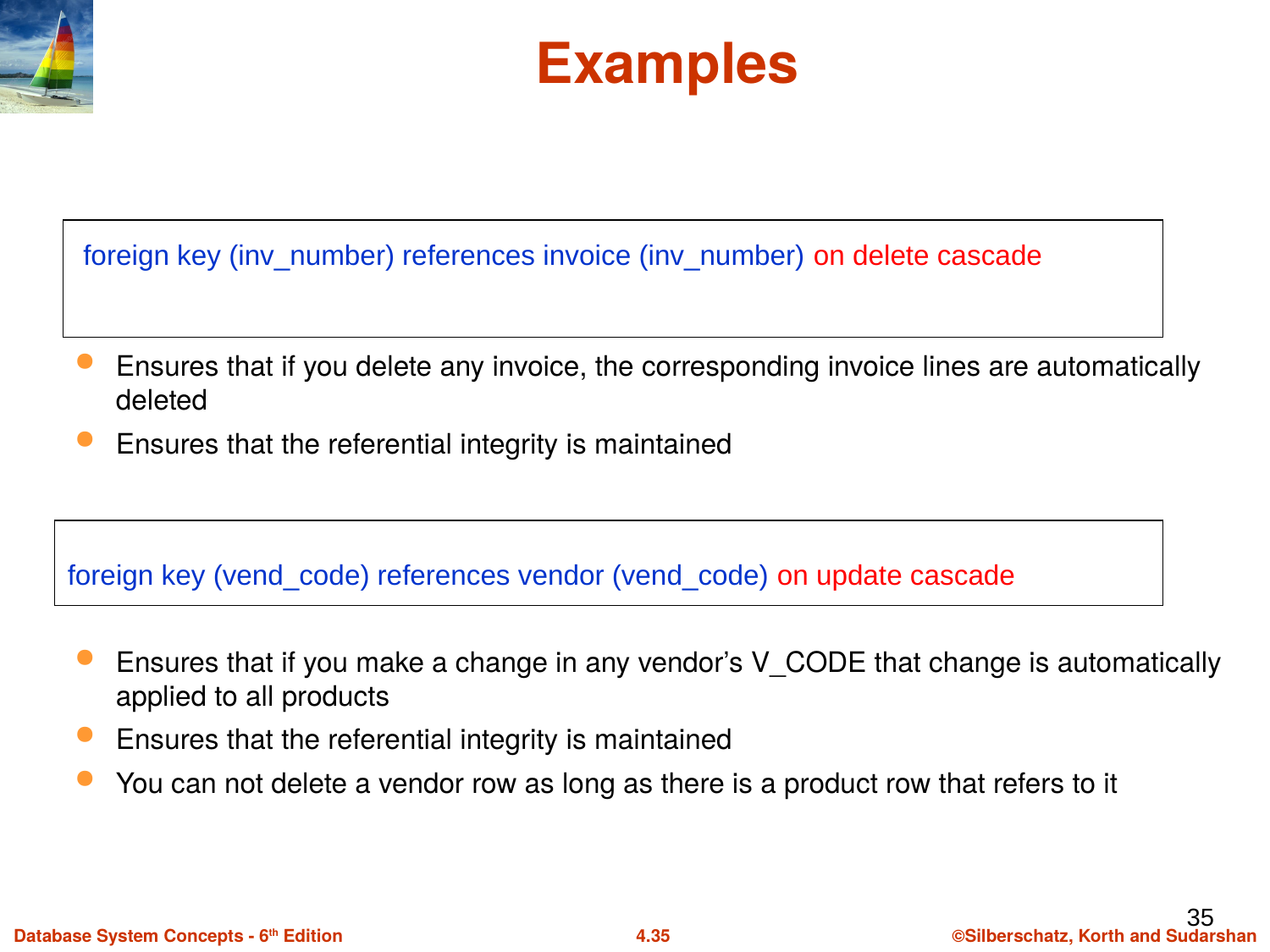

# Examples

         foreign key (inv_number) references invoice (inv_number) on delete cascade

Ensures that if you delete any invoice, the corresponding invoice lines are automatically deleted
Ensures that the referential integrity is maintained

       foreign key (vend_code) references vendor (vend_code) on update cascade

Ensures that if you make a change in any vendor’s V_CODE that change is automatically applied to all products
Ensures that the referential integrity is maintained
You can not delete a vendor row as long as there is a product row that refers to it

35